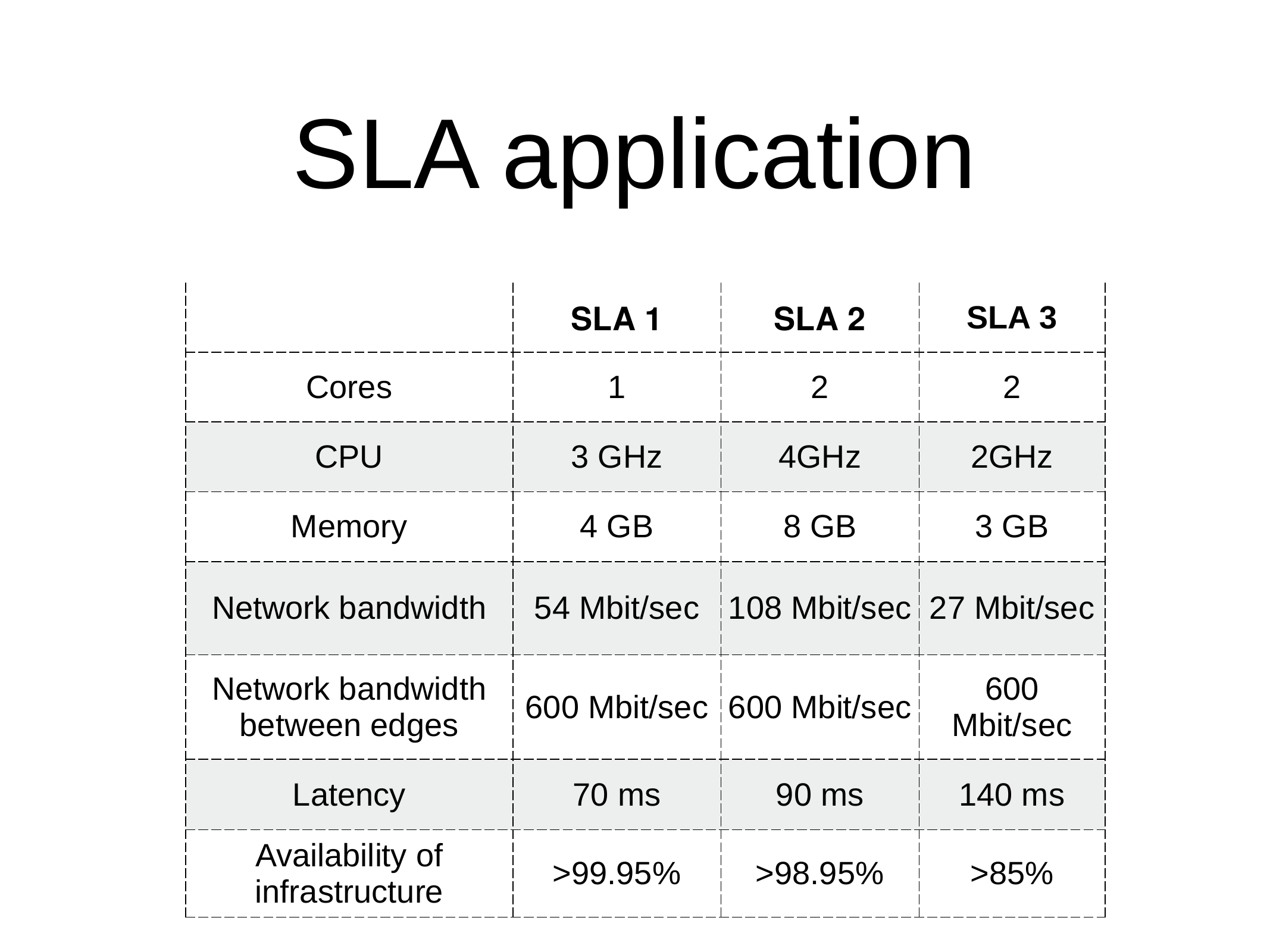

# SLA application
|  | SLA 1 | SLA 2 | SLA 3 |
| --- | --- | --- | --- |
| Cores | 1 | 2 | 2 |
| CPU | 3 GHz | 4GHz | 2GHz |
| Memory | 4 GB | 8 GB | 3 GB |
| Network bandwidth | 54 Mbit/sec | 108 Mbit/sec | 27 Mbit/sec |
| Network bandwidth between edges | 600 Mbit/sec | 600 Mbit/sec | 600 Mbit/sec |
| Latency | 70 ms | 90 ms | 140 ms |
| Availability of infrastructure | >99.95% | >98.95% | >85% |